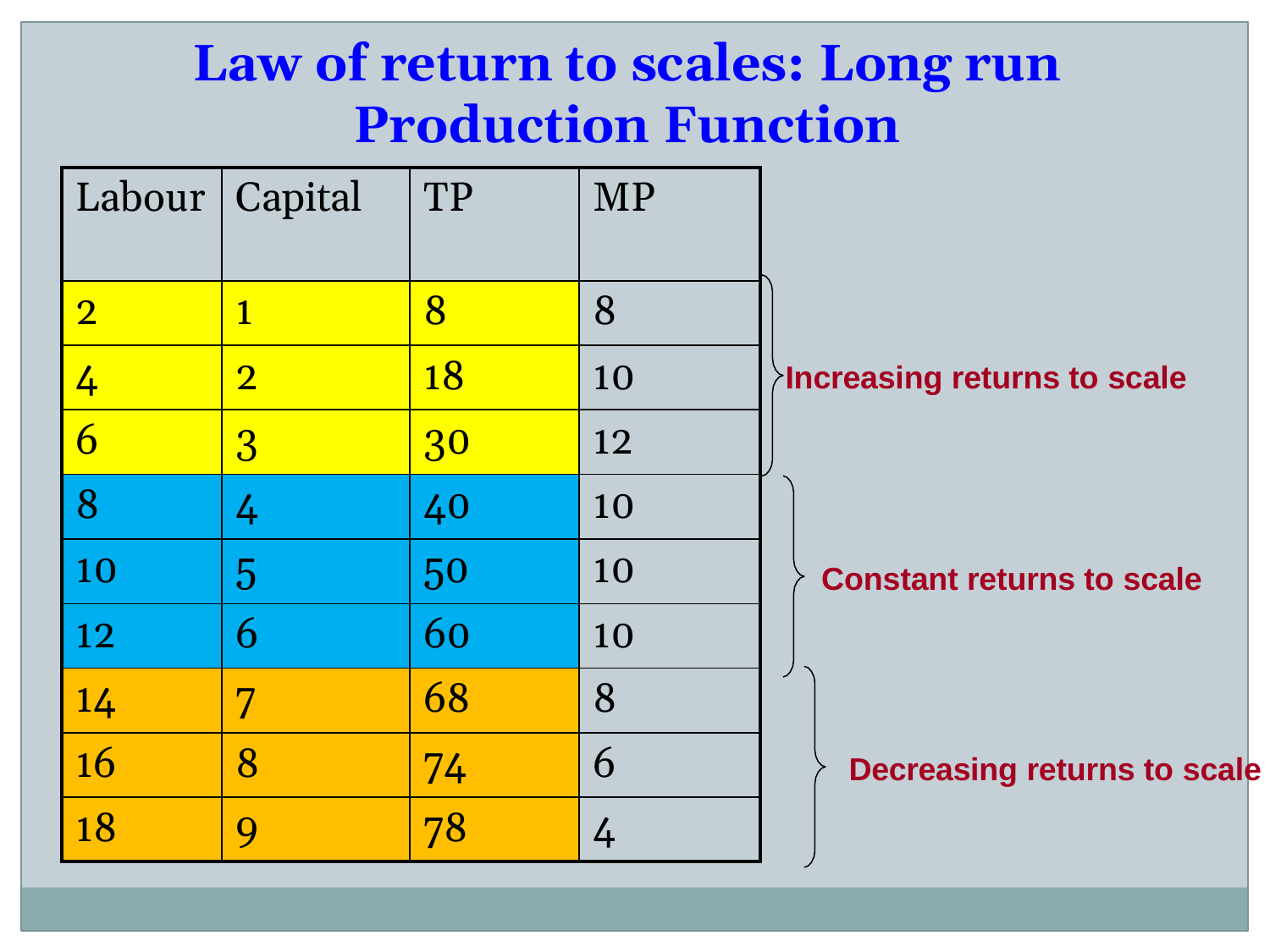

# Law of return to scales: Long run  Production Function
| Labour | Capital | TP | MP |
| --- | --- | --- | --- |
| 2 | 1 | 8 | 8 |
| 4 | 2 | 18 | 10 |
| 6 | 3 | 30 | 12 |
| 8 | 4 | 40 | 10 |
| 10 | 5 | 50 | 10 |
| 12 | 6 | 60 | 10 |
| 14 | 7 | 68 | 8 |
| 16 | 8 | 74 | 6 |
| 18 | 9 | 78 | 4 |

Increasing returns to scale

Constant returns to scale

Decreasing returns to scale